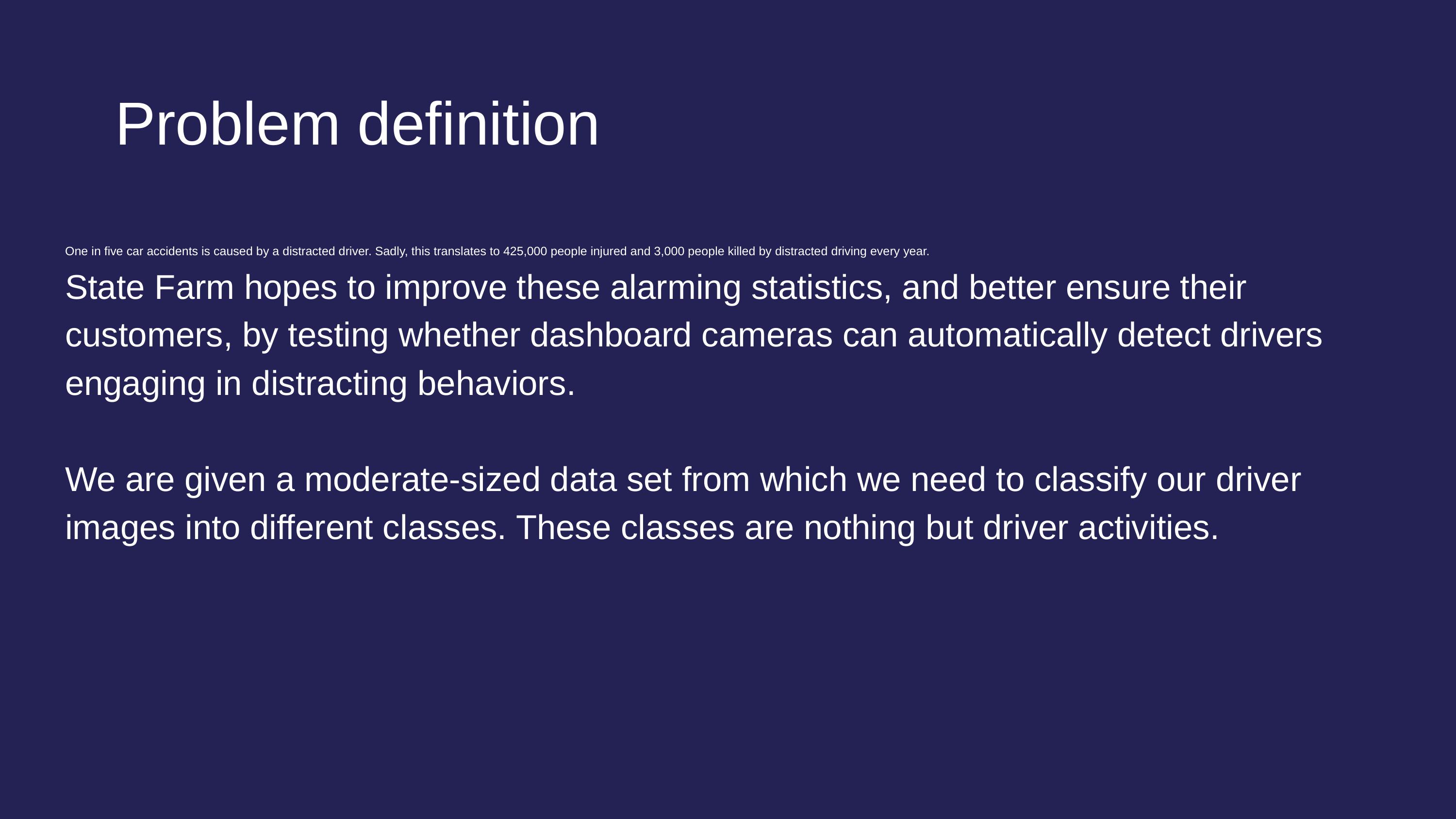

Problem definition
One in five car accidents is caused by a distracted driver. Sadly, this translates to 425,000 people injured and 3,000 people killed by distracted driving every year.
State Farm hopes to improve these alarming statistics, and better ensure their customers, by testing whether dashboard cameras can automatically detect drivers engaging in distracting behaviors.

We are given a moderate-sized data set from which we need to classify our driver images into different classes. These classes are nothing but driver activities.